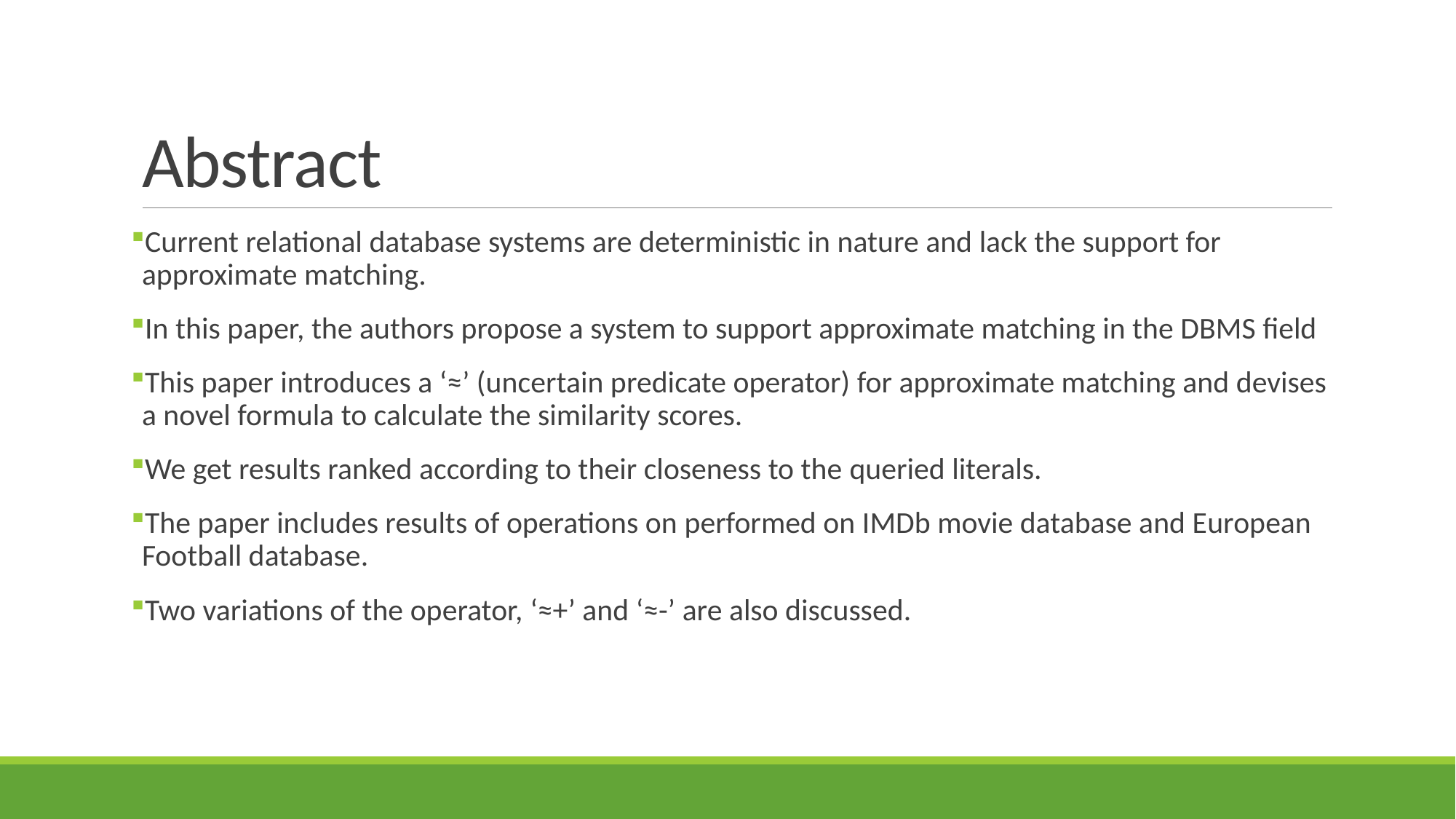

# Abstract
Current relational database systems are deterministic in nature and lack the support for approximate matching.
In this paper, the authors propose a system to support approximate matching in the DBMS field
This paper introduces a ‘≈’ (uncertain predicate operator) for approximate matching and devises a novel formula to calculate the similarity scores.
We get results ranked according to their closeness to the queried literals.
The paper includes results of operations on performed on IMDb movie database and European Football database.
Two variations of the operator, ‘≈+’ and ‘≈-’ are also discussed.